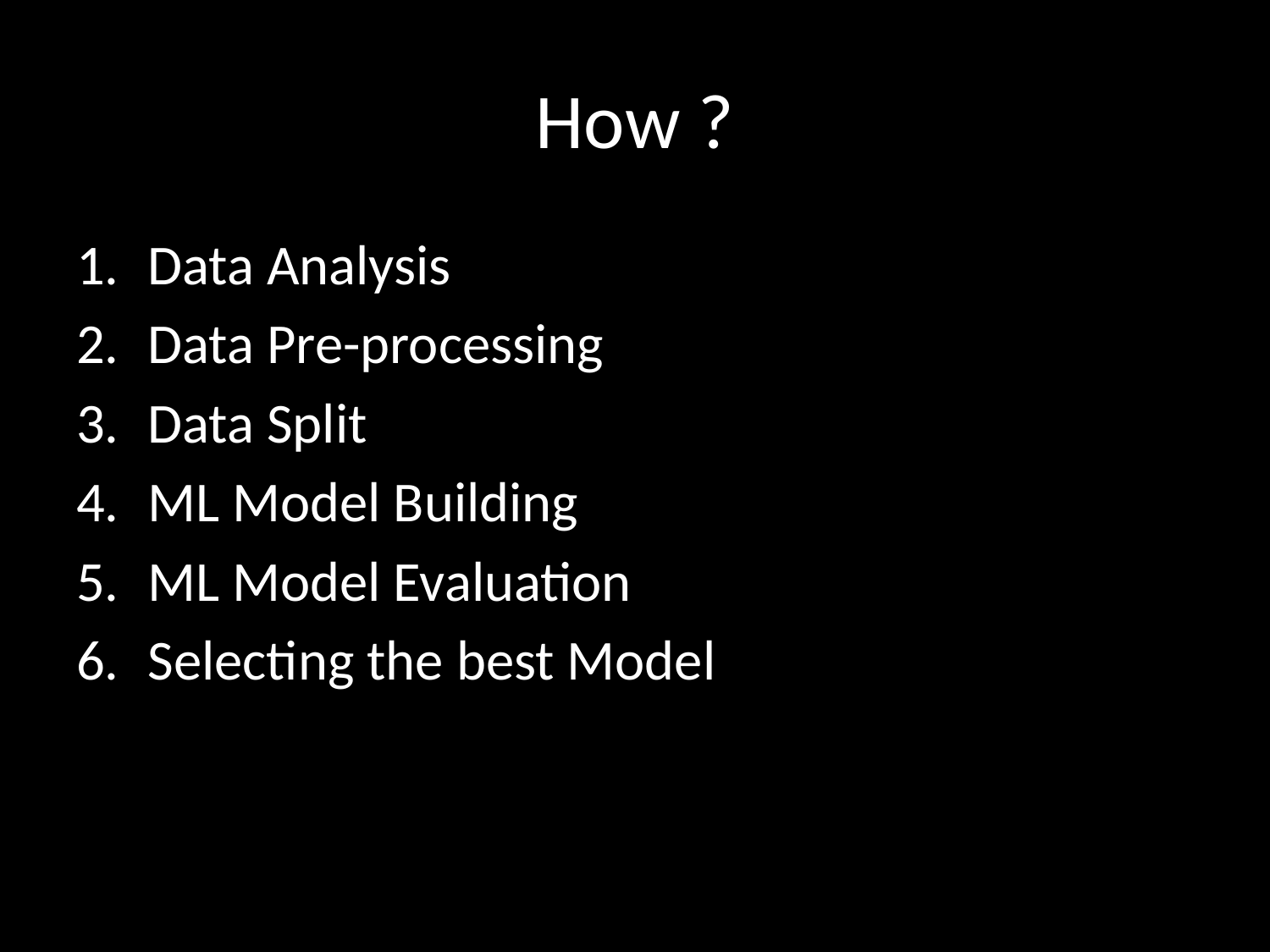

# How ?
Data Analysis
Data Pre-processing
Data Split
ML Model Building
ML Model Evaluation
Selecting the best Model